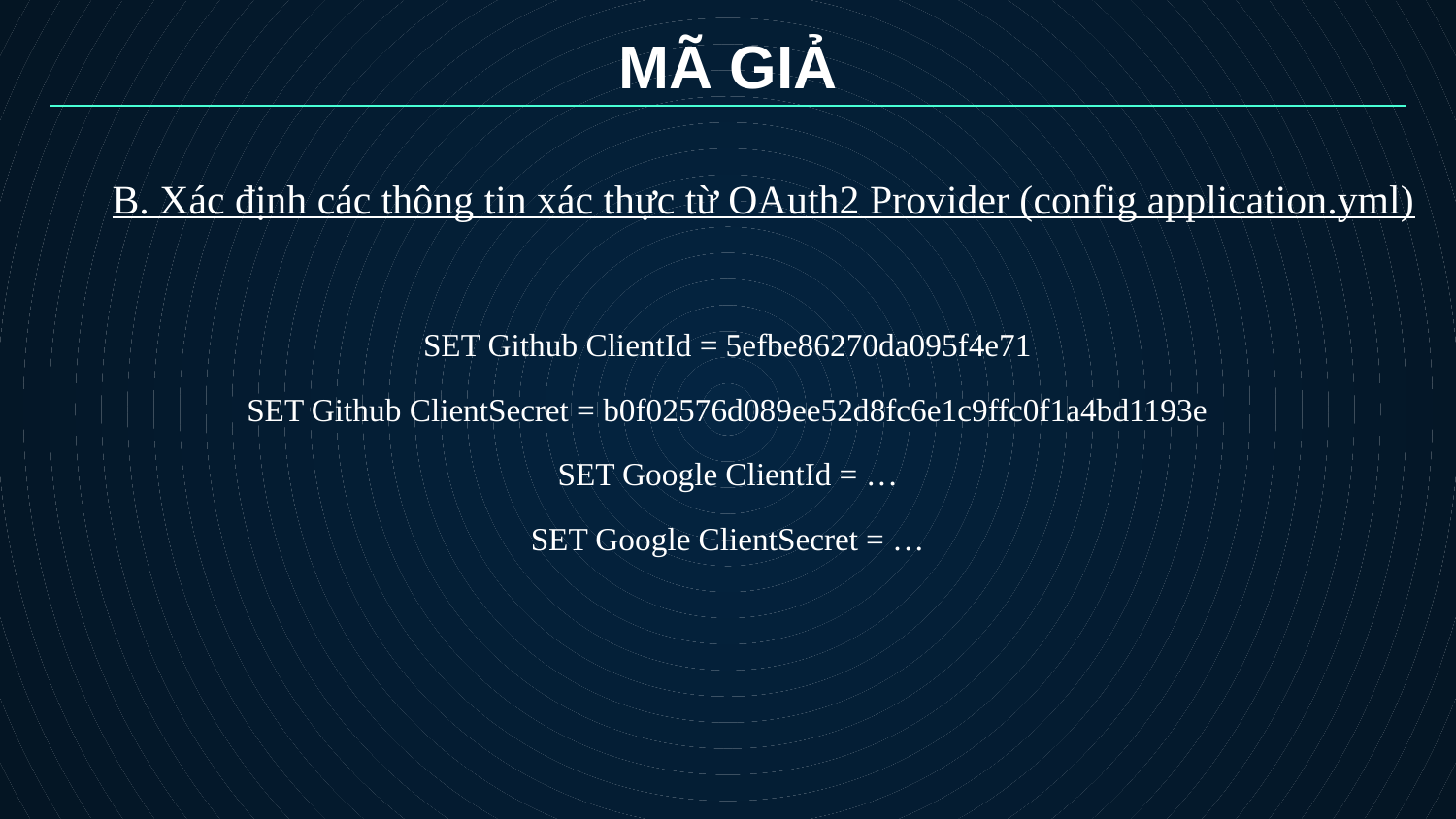

MÃ GIẢ
B. Xác định các thông tin xác thực từ OAuth2 Provider (config application.yml)

SET Github ClientId = 5efbe86270da095f4e71
SET Github ClientSecret = b0f02576d089ee52d8fc6e1c9ffc0f1a4bd1193e
SET Google ClientId = …
SET Google ClientSecret = …